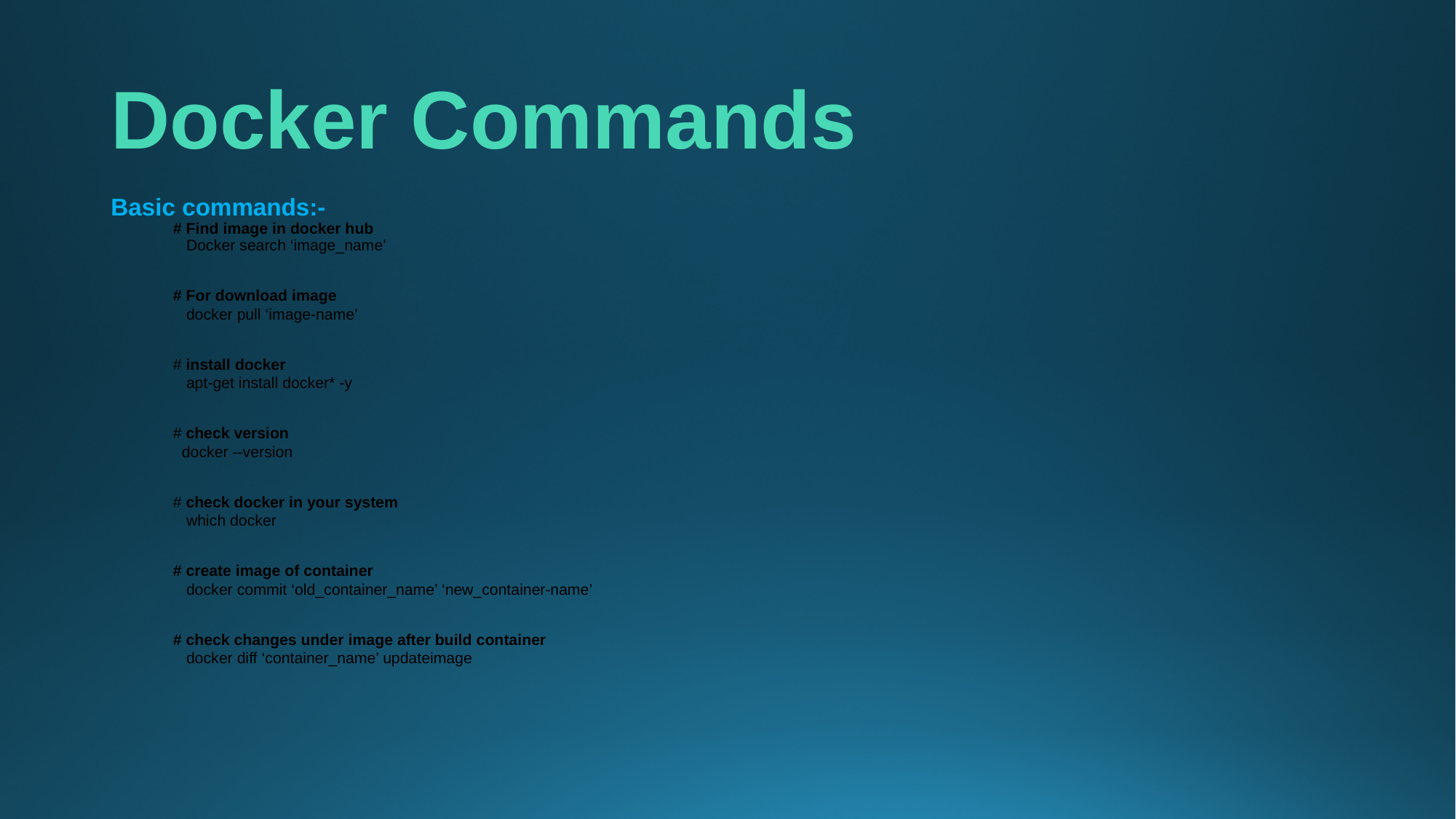

# Docker Commands
Basic commands:-
	# Find image in docker hub
	   Docker search ‘image_name’
	# For download image
	   docker pull ‘image-name’
	# install docker
	   apt-get install docker* -y
	# check version
	  docker --version
	# check docker in your system
	   which docker
	# create image of container
	   docker commit ‘old_container_name’ ‘new_container-name’
	# check changes under image after build container
	   docker diff ‘container_name’ updateimage